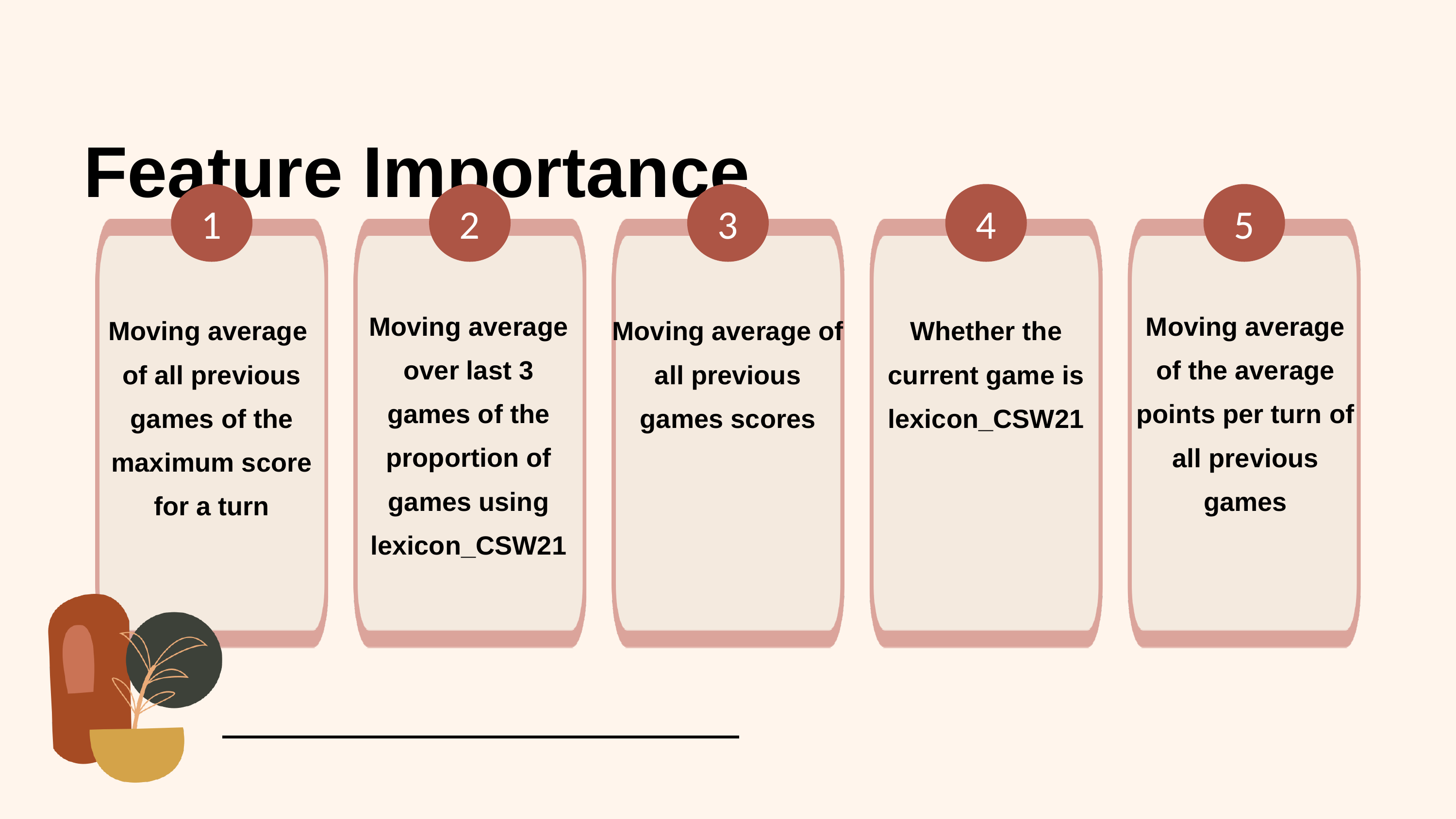

Feature Importance
4
5
2
1
3

.
Moving average over last 3 games of the proportion of games using lexicon_CSW21
Moving average of the average points per turn of all previous games
Moving average  of all previous games of the maximum score for a turn
Moving average of all previous games scores
Whether the current game is lexicon_CSW21